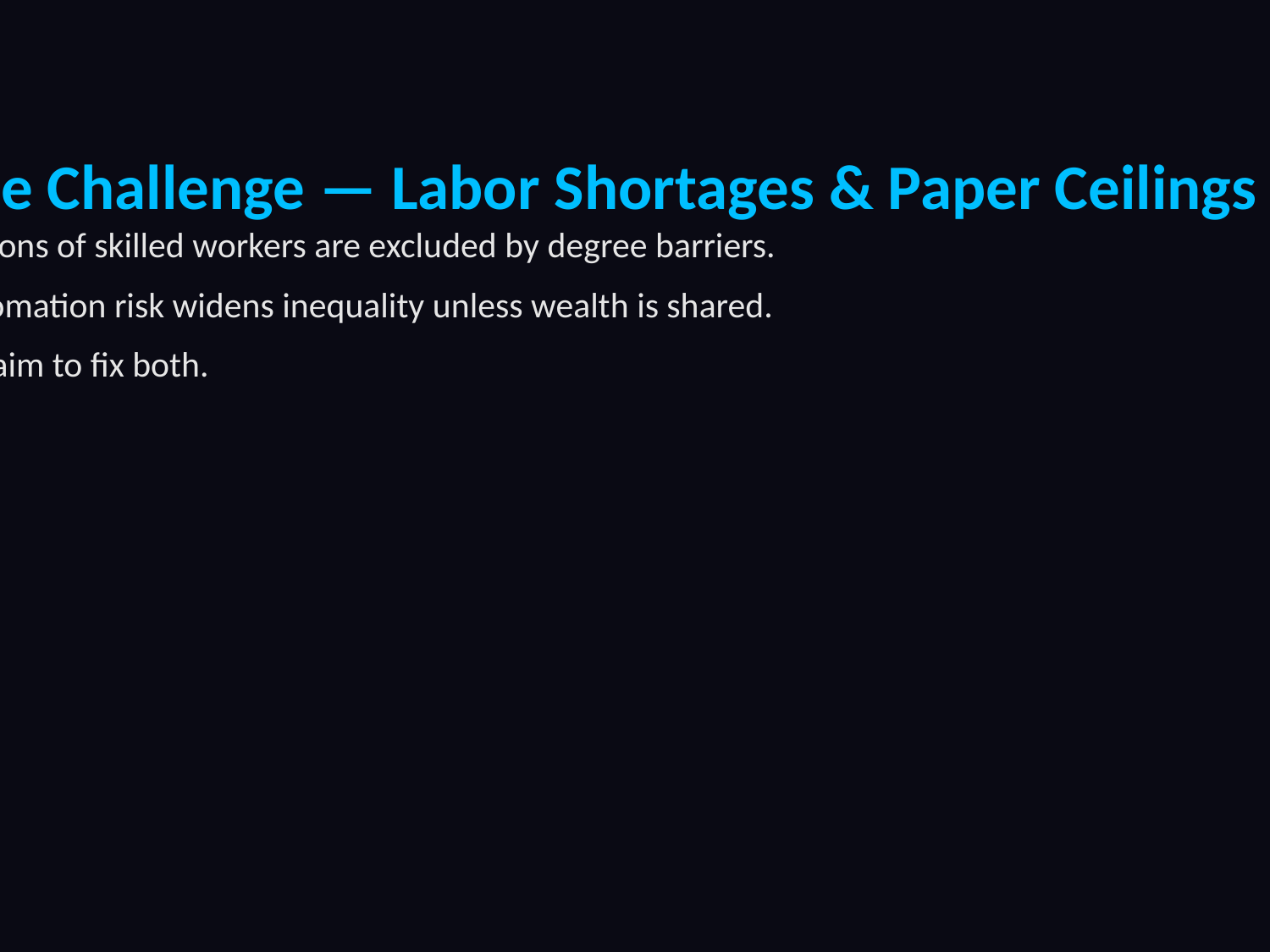

The Challenge — Labor Shortages & Paper Ceilings
Millions of skilled workers are excluded by degree barriers.
Automation risk widens inequality unless wealth is shared.
We aim to fix both.